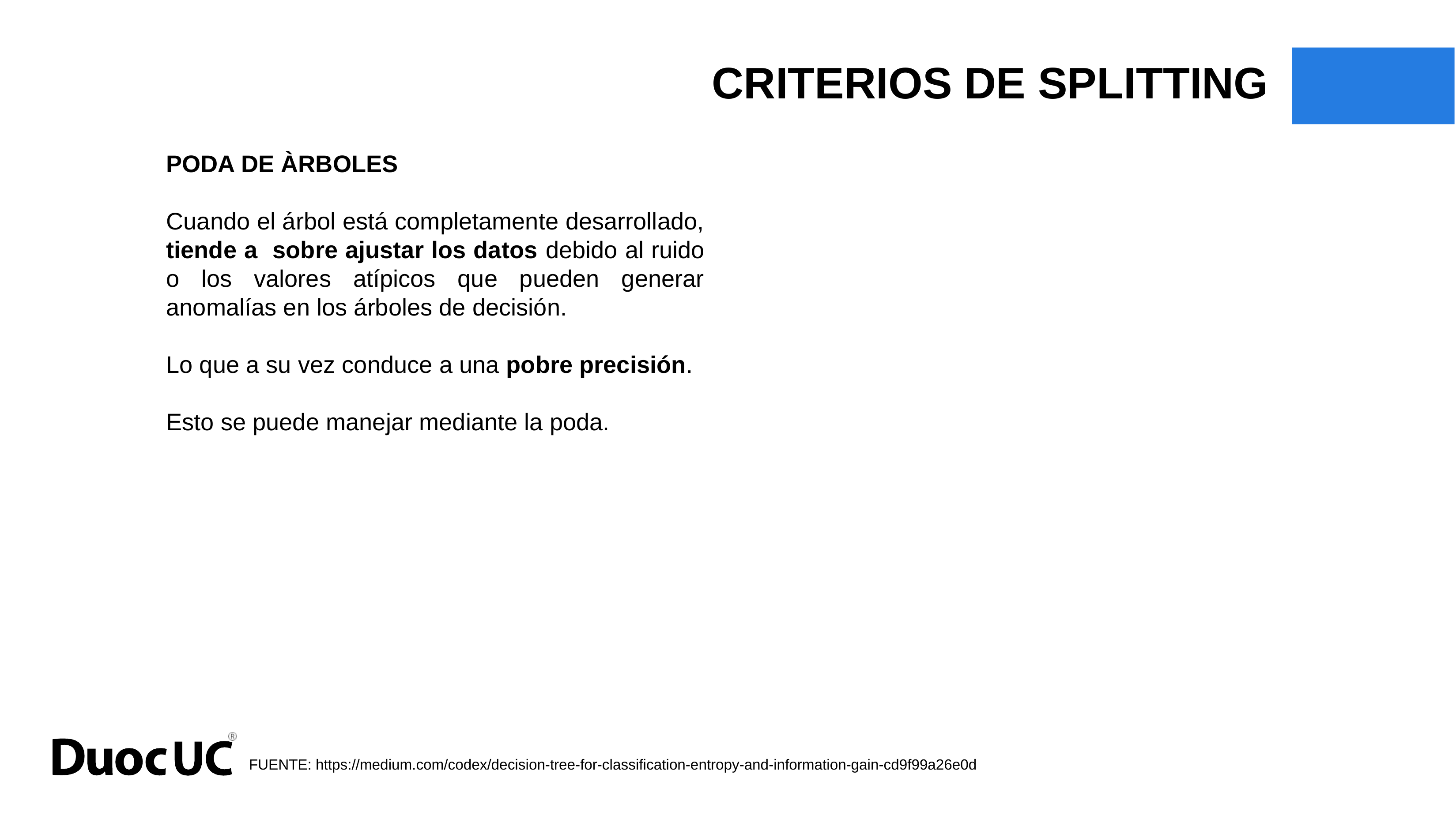

CRITERIOS DE SPLITTING
PODA DE ÀRBOLES

Cuando el árbol está completamente desarrollado, tiende a  sobre ajustar los datos debido al ruido o los valores atípicos que pueden generar anomalías en los árboles de decisión.

Lo que a su vez conduce a una pobre precisión.

Esto se puede manejar mediante la poda.
FUENTE: https://medium.com/codex/decision-tree-for-classification-entropy-and-information-gain-cd9f99a26e0d